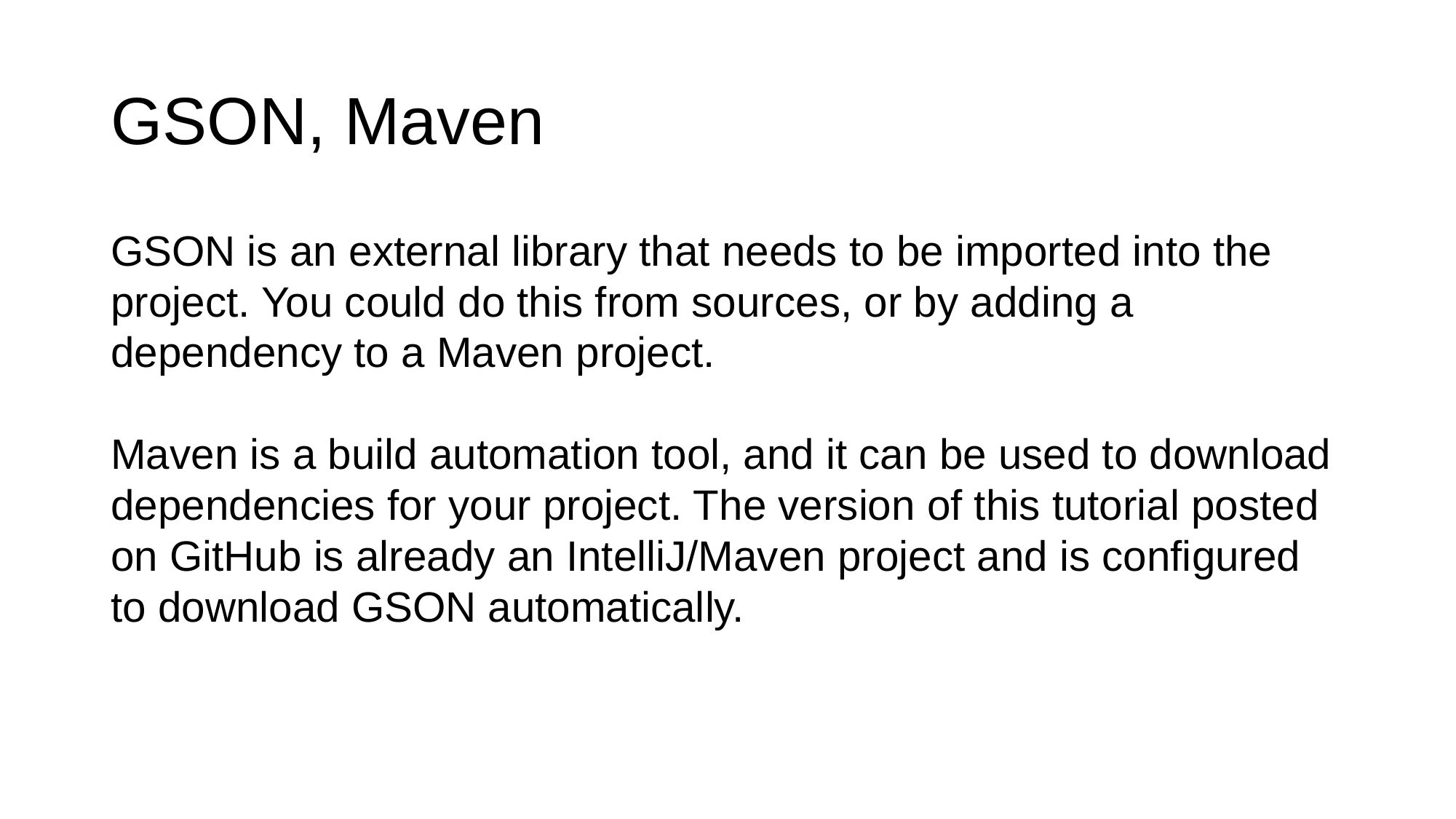

# GSON, Maven
GSON is an external library that needs to be imported into the project. You could do this from sources, or by adding a dependency to a Maven project.

Maven is a build automation tool, and it can be used to download dependencies for your project. The version of this tutorial posted on GitHub is already an IntelliJ/Maven project and is configured to download GSON automatically.